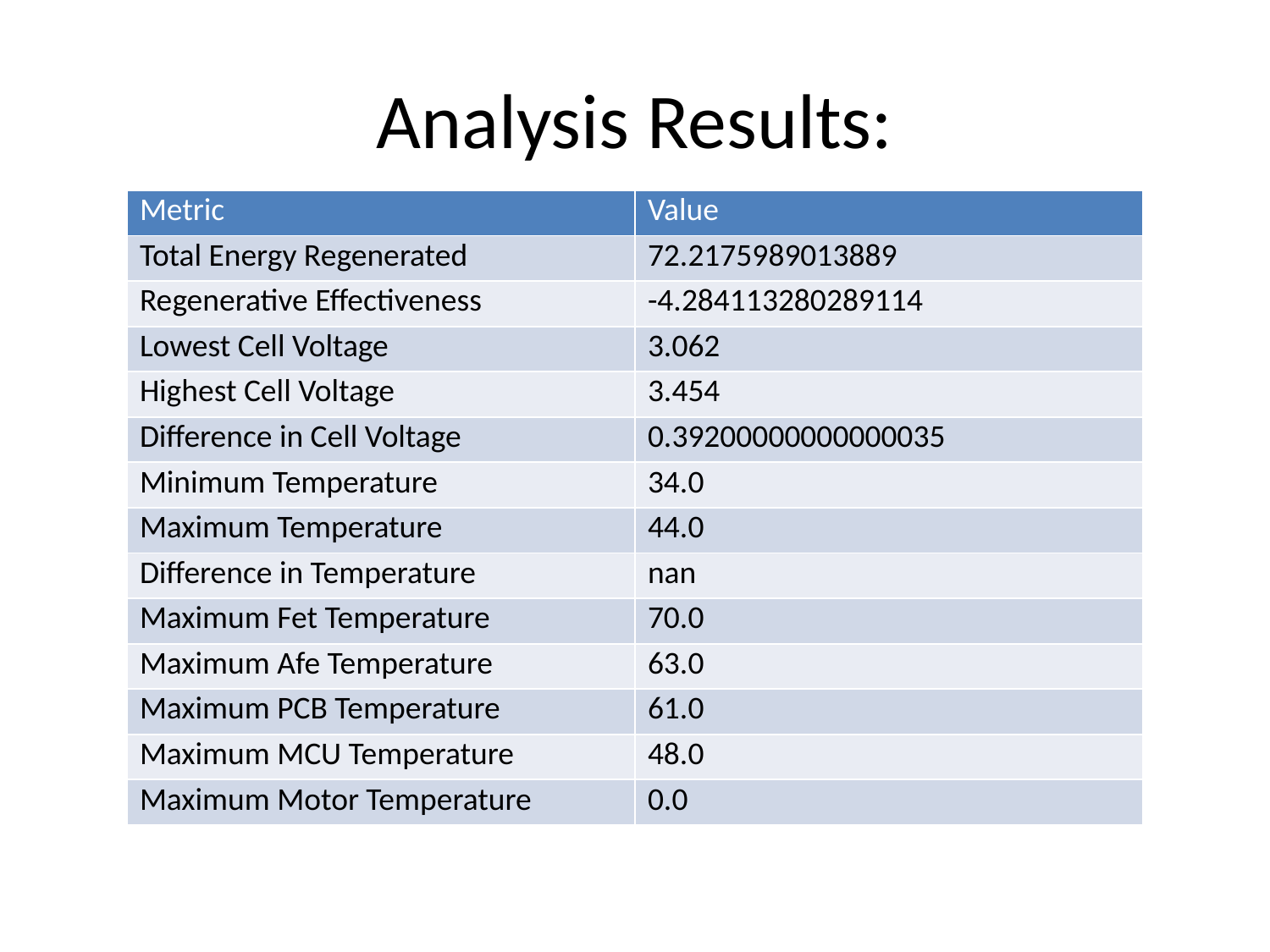

# Analysis Results:
| Metric | Value |
| --- | --- |
| Total Energy Regenerated | 72.2175989013889 |
| Regenerative Effectiveness | -4.284113280289114 |
| Lowest Cell Voltage | 3.062 |
| Highest Cell Voltage | 3.454 |
| Difference in Cell Voltage | 0.39200000000000035 |
| Minimum Temperature | 34.0 |
| Maximum Temperature | 44.0 |
| Difference in Temperature | nan |
| Maximum Fet Temperature | 70.0 |
| Maximum Afe Temperature | 63.0 |
| Maximum PCB Temperature | 61.0 |
| Maximum MCU Temperature | 48.0 |
| Maximum Motor Temperature | 0.0 |